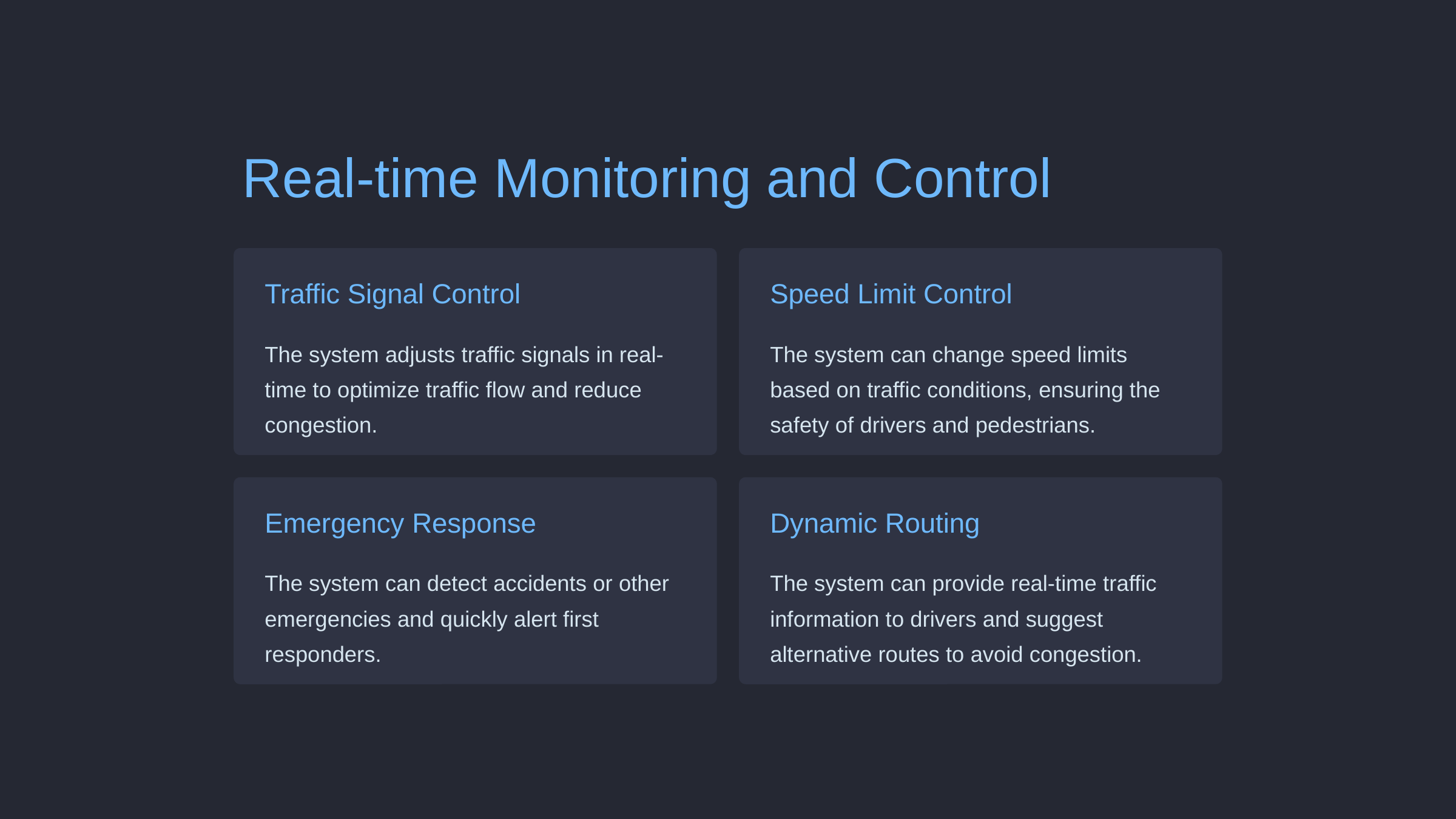

Real-time Monitoring and Control

Traffic Signal Control
Speed Limit Control
The system adjusts traffic signals in real-time to optimize traffic flow and reduce congestion.
The system can change speed limits based on traffic conditions, ensuring the safety of drivers and pedestrians.

Emergency Response
Dynamic Routing
The system can detect accidents or other emergencies and quickly alert first responders.
The system can provide real-time traffic information to drivers and suggest alternative routes to avoid congestion.